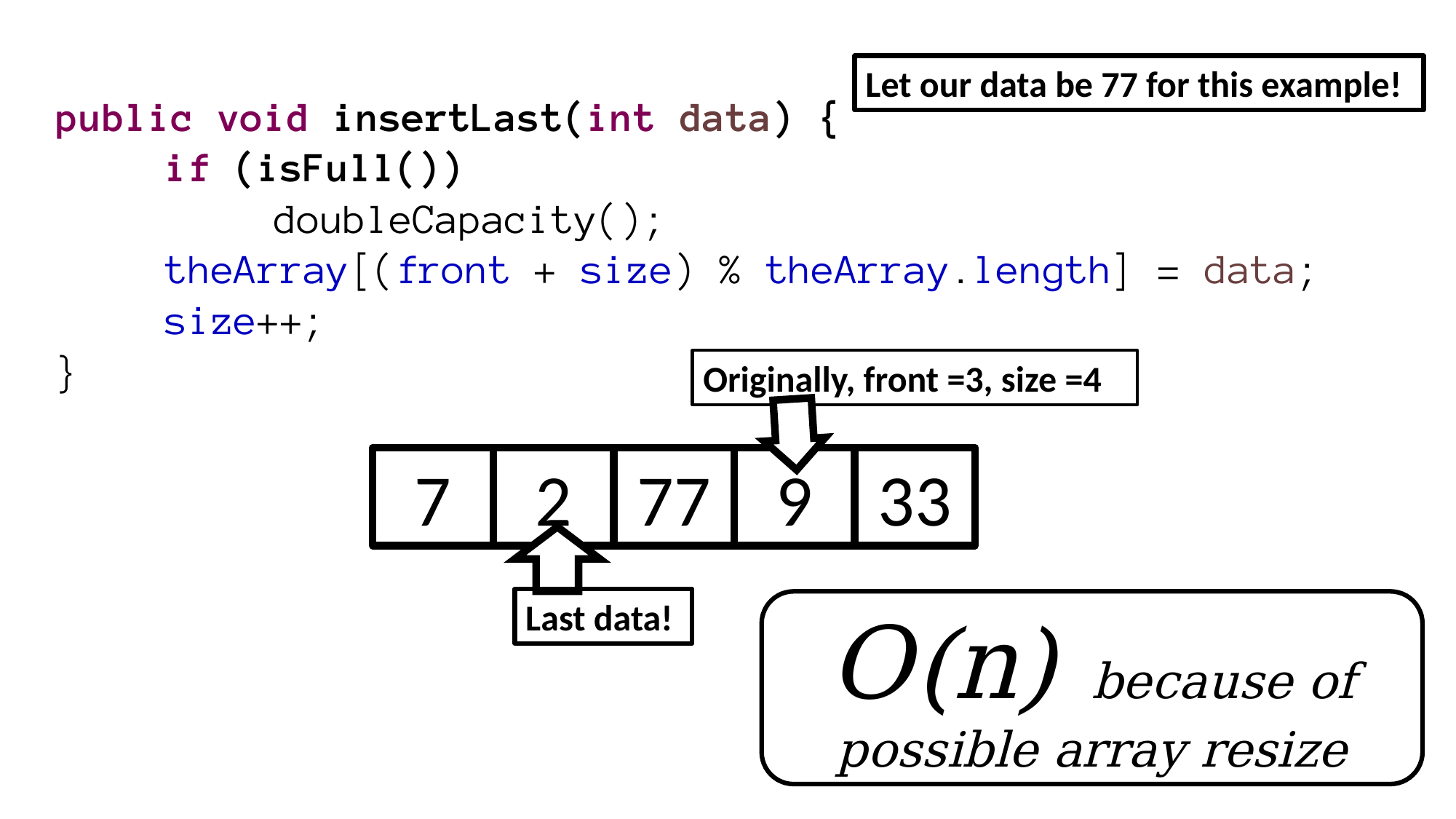

Let our data be 77 for this example!
public void insertLast(int data) {
	if (isFull())
		doubleCapacity();
	theArray[(front + size) % theArray.length] = data;
	size++;
}
Originally, front =3, size =4

77
7
2
6
9
33

Last data!
O(n) because of possible array resize